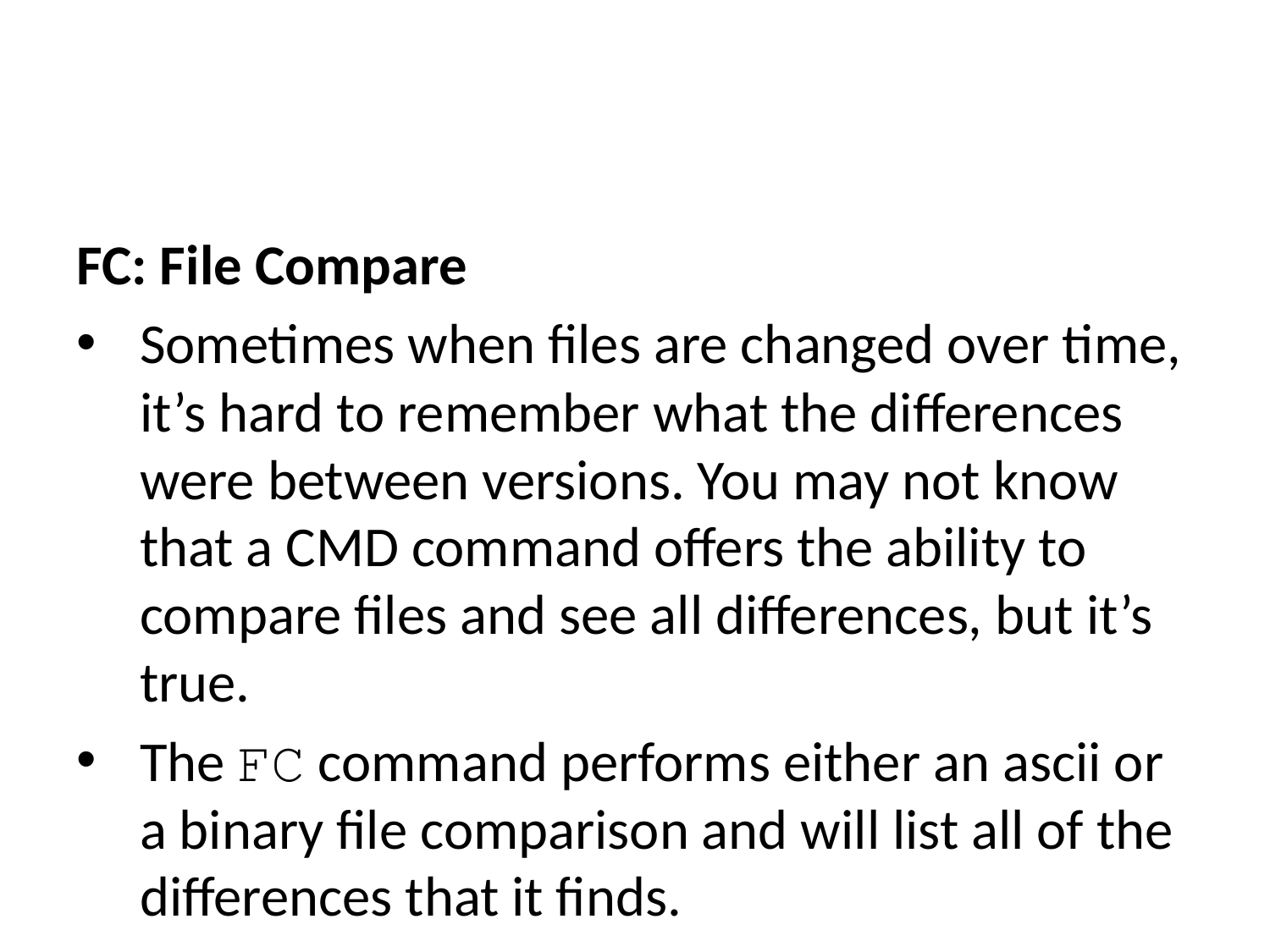

FC: File Compare
Sometimes when files are changed over time, it’s hard to remember what the differences were between versions. You may not know that a CMD command offers the ability to compare files and see all differences, but it’s true.
The FC command performs either an ascii or a binary file comparison and will list all of the differences that it finds.
Fc /a File1.txt File2.txt will compare two ascii files.
Fc /b Picture1.jpg Picture2.jpg will do a binary compare on two images.